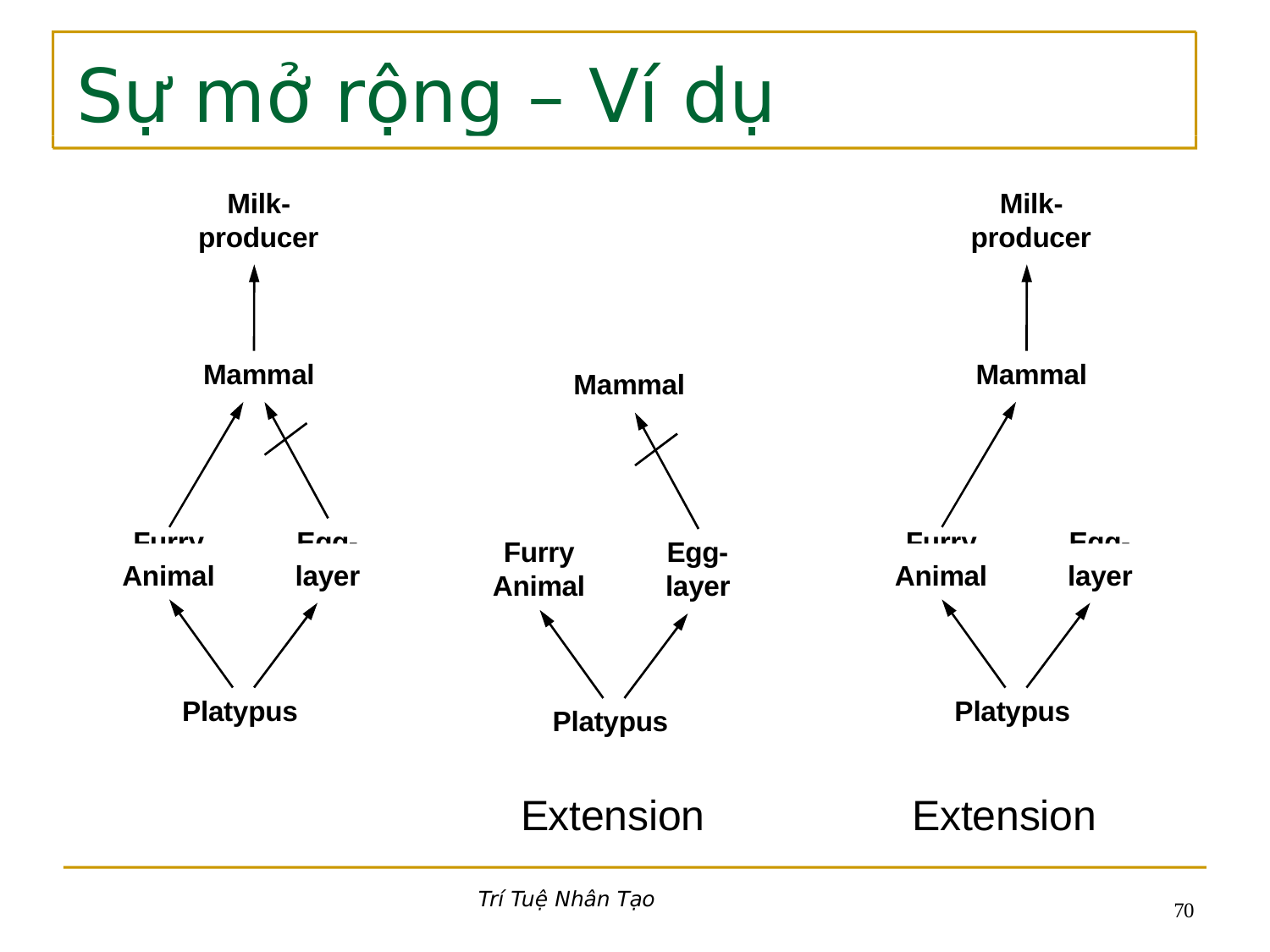

# Sự mở rộng – Ví dụ

Milk- producer
Milk- producer

Mammal
Mammal
Mammal

Furry
Egg-
Furry
Egg-
Furry Animal
Egg- layer

Animal
Animal
layer
layer

Platypus
Platypus
Platypus
Extension
Extension

Trí Tuệ Nhân Tạo
70